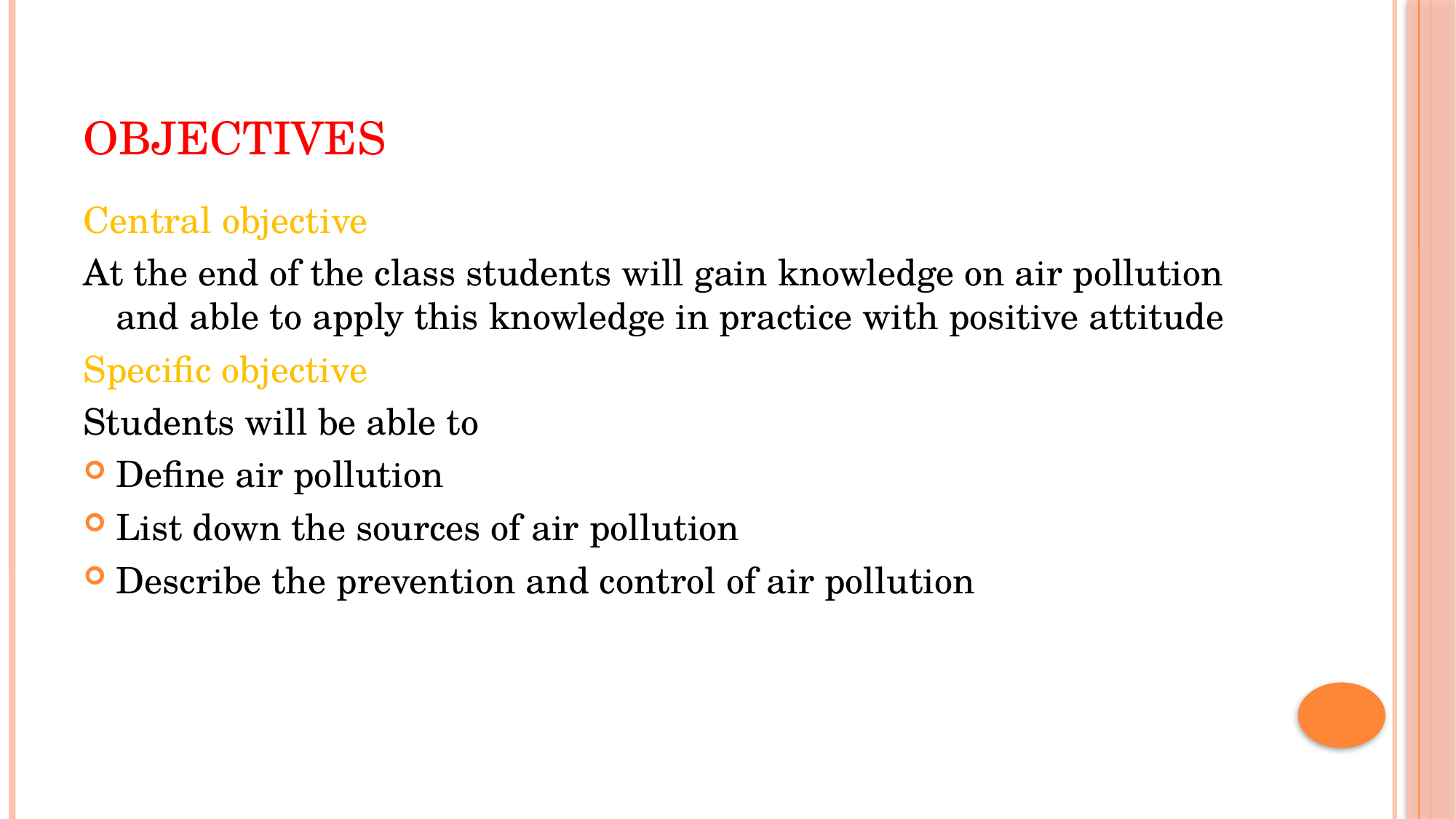

# OBJECTIVES
Central objective
At the end of the class students will gain knowledge on air pollution  and able to apply this knowledge in practice with positive attitude
Specific objective
Students will be able to
Define air pollution
List down the sources of air pollution
Describe the prevention and control of air pollution